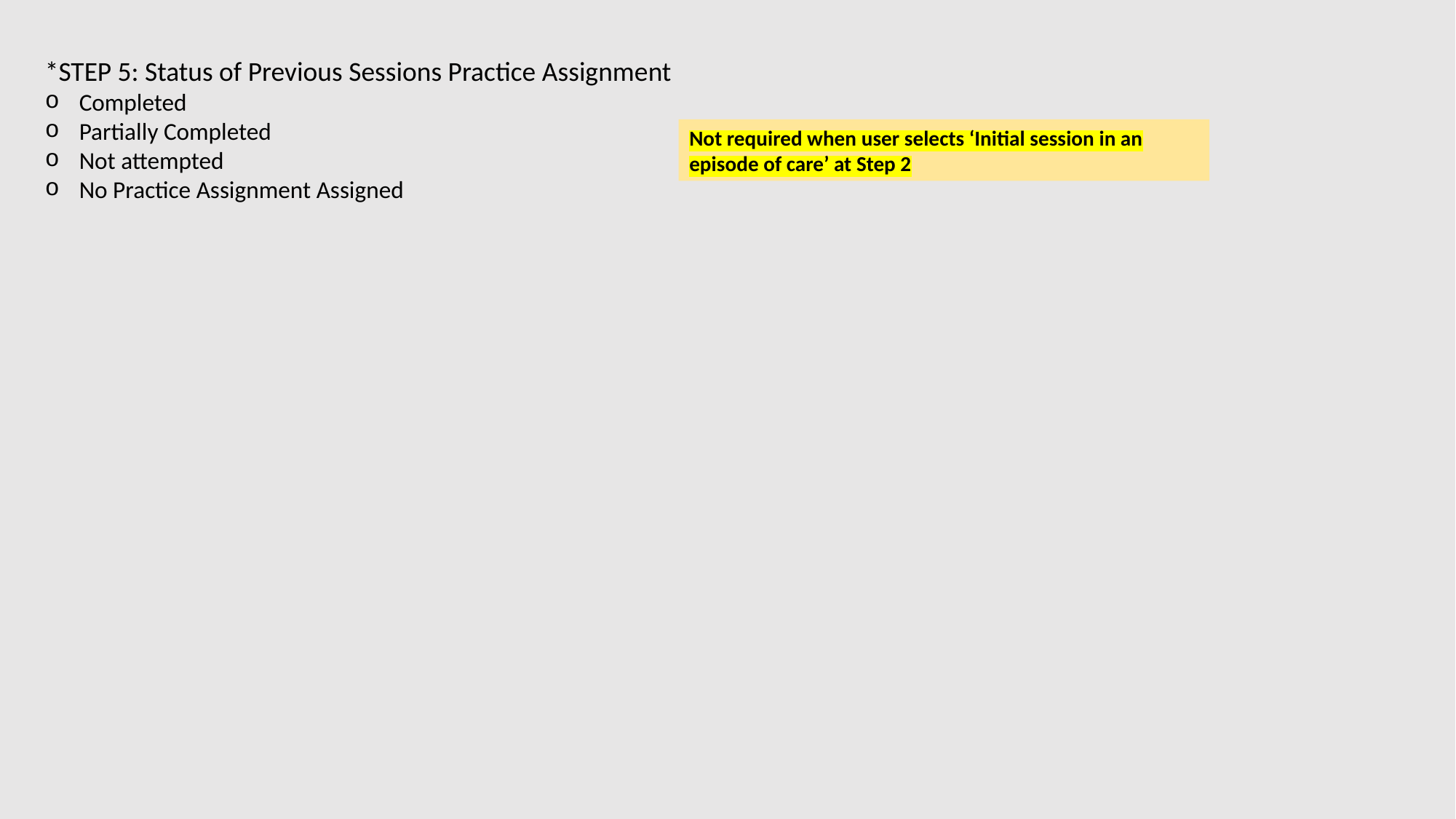

*STEP 5: Status of Previous Sessions Practice Assignment
Completed
Partially Completed
Not attempted
No Practice Assignment Assigned
Not required when user selects ‘Initial session in an episode of care’ at Step 2